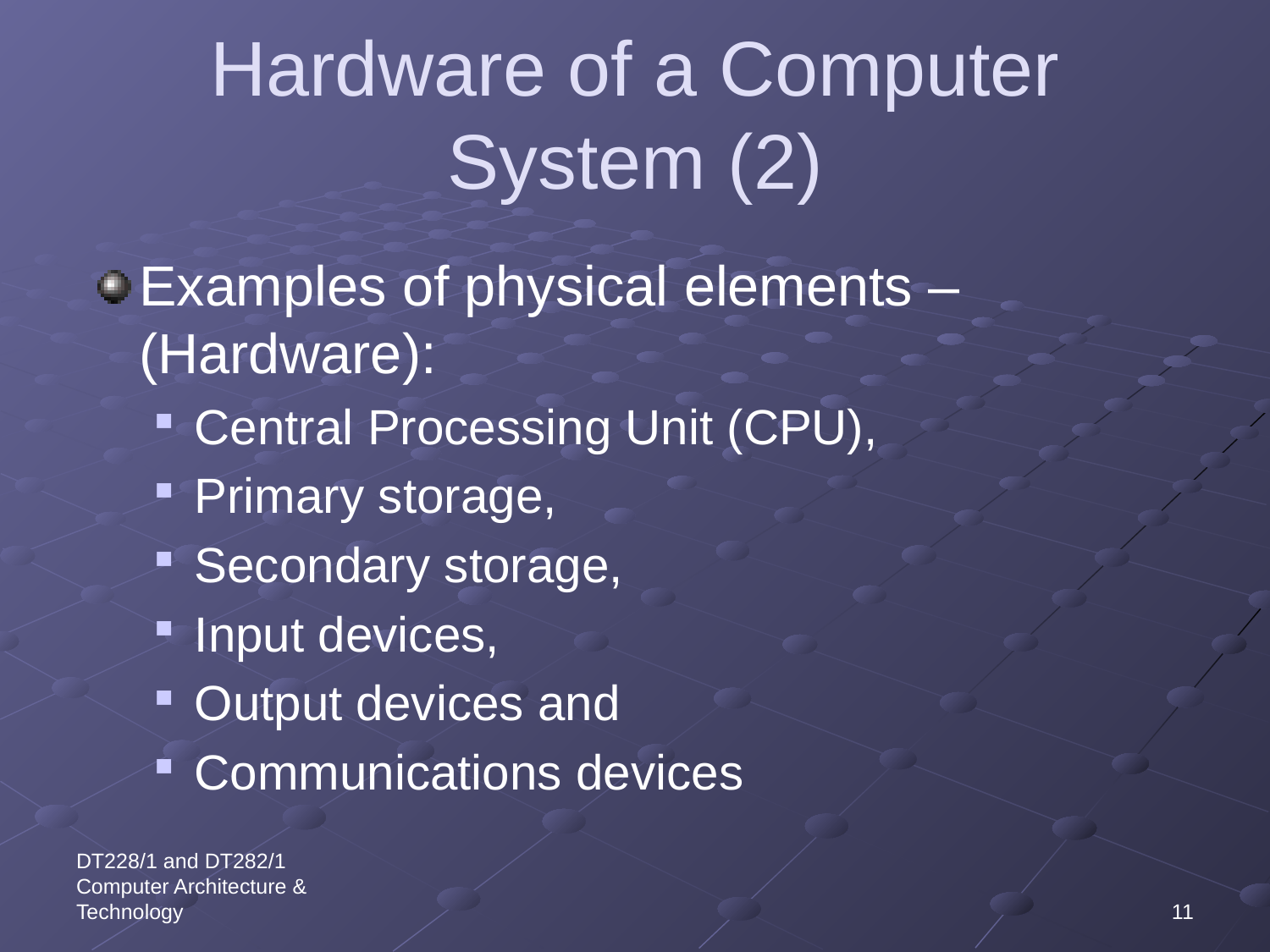

# Hardware of a Computer System (2)
Examples of physical elements – (Hardware):
Central Processing Unit (CPU),
Primary storage,
Secondary storage,
Input devices,
Output devices and
Communications devices

DT228/1 and DT282/1 Computer Architecture & Technology
11